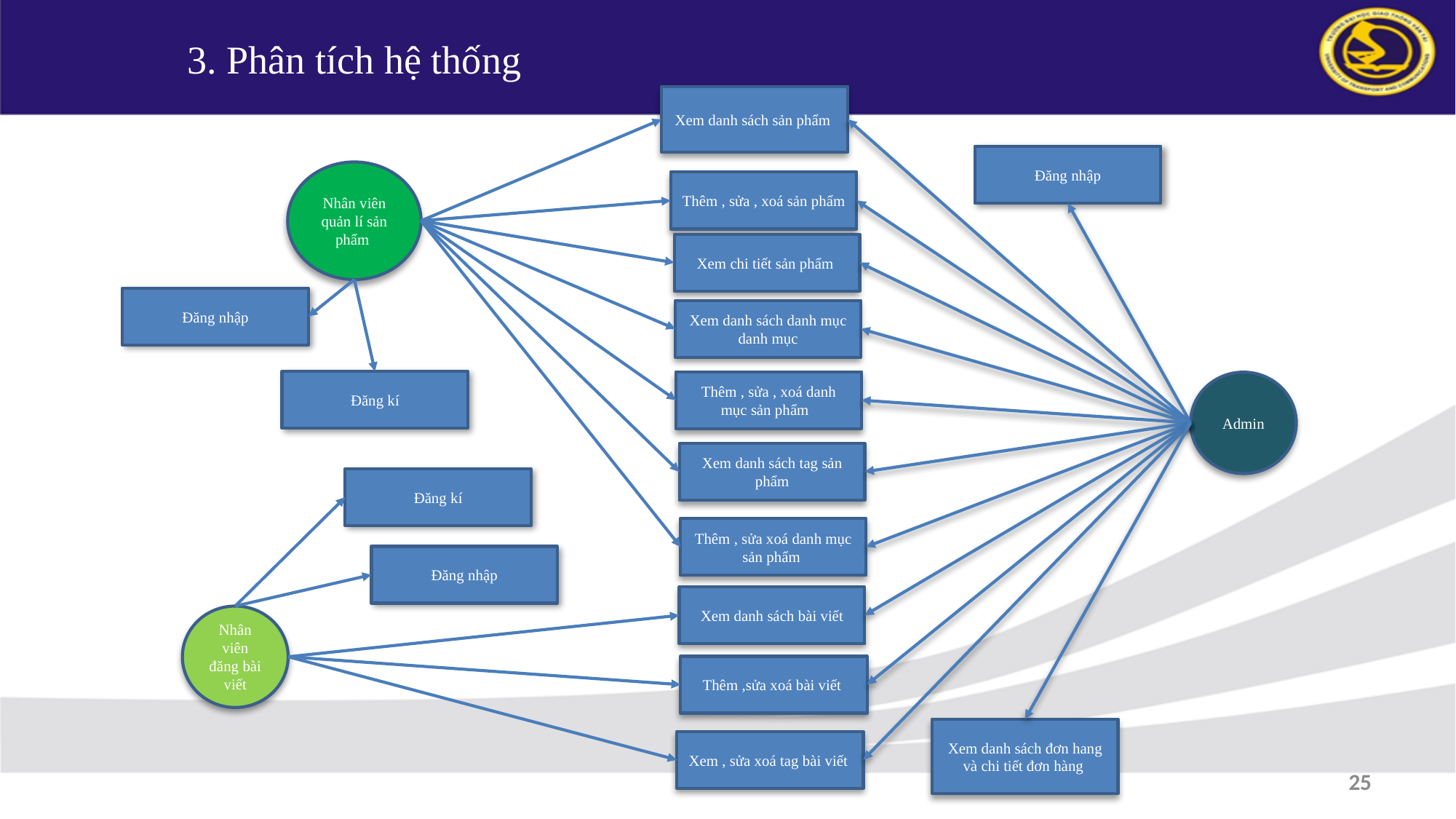

# 3. Phân tích hệ thống
Xem danh sách sản phẩm
Đăng nhập
Nhân viên quản lí sản phẩm
Thêm , sửa , xoá sản phẩm
Xem chi tiết sản phẩm
Đăng nhập
Xem danh sách danh mục danh mục
Đăng kí
Thêm , sửa , xoá danh mục sản phẩm
Admin
Xem danh sách tag sản phẩm
Đăng kí
Thêm , sửa xoá danh mục sản phẩm
Đăng nhập
Xem danh sách bài viết
Nhân viên đăng bài viết
Thêm ,sửa xoá bài viết
Xem danh sách đơn hang và chi tiết đơn hàng
Xem , sửa xoá tag bài viết
25